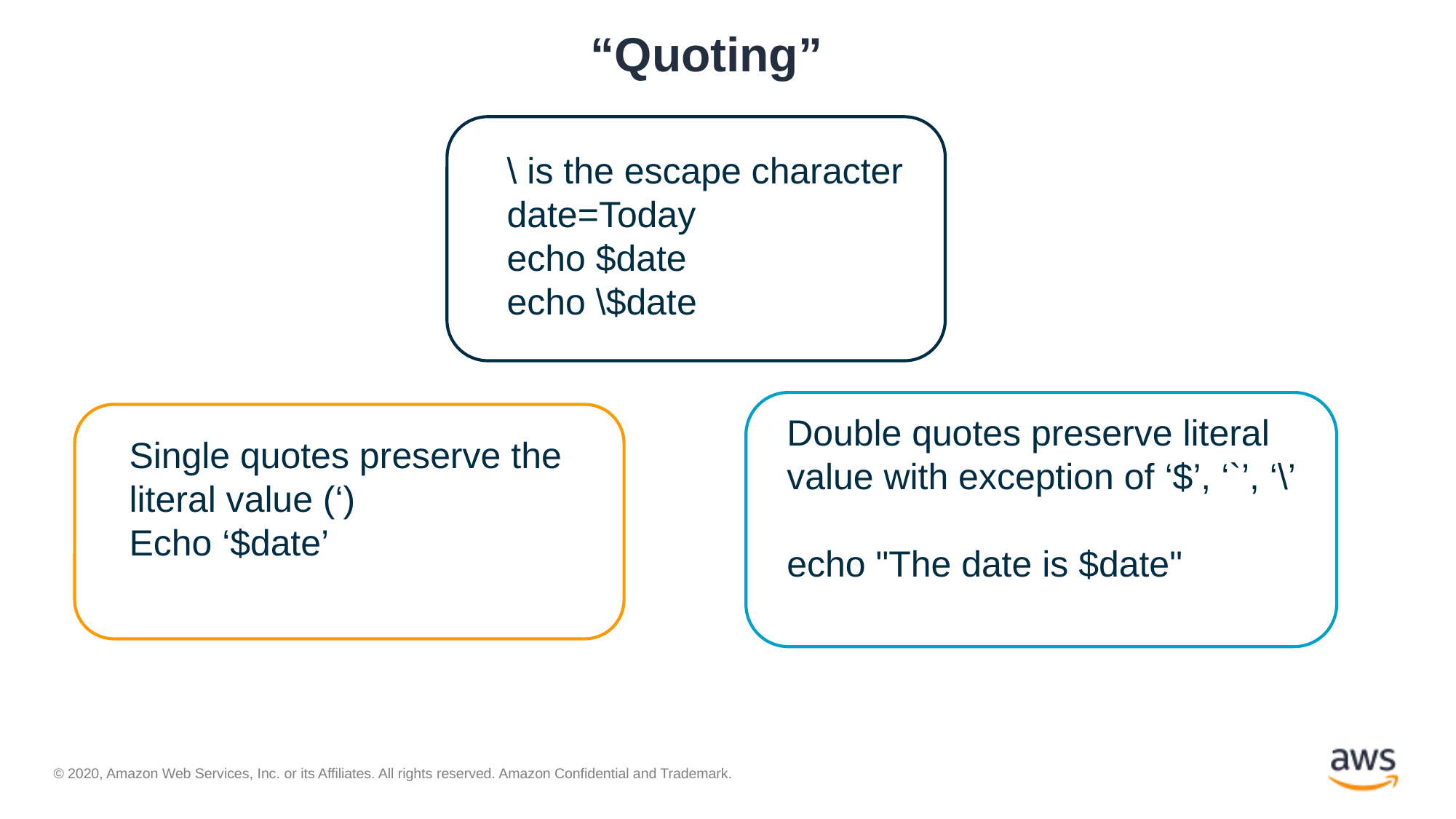

# “Quoting”

\ is the escape character
date=Today
echo $date
echo \$date

Double quotes preserve literal value with exception of ‘$’, ‘`’, ‘\’

echo "The date is $date"
Single quotes preserve the literal value (‘)
Echo ‘$date’